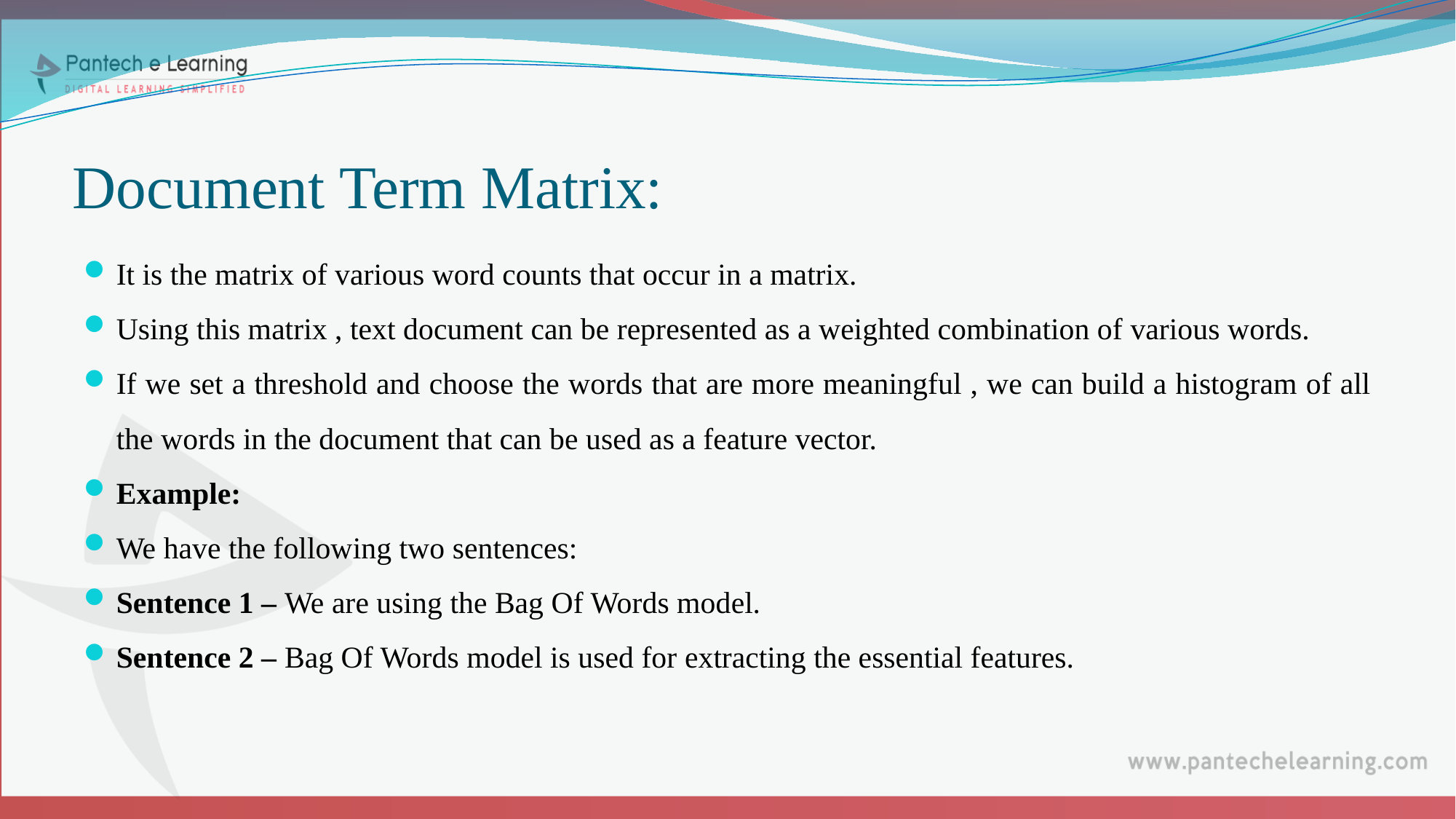

# Document Term Matrix:
It is the matrix of various word counts that occur in a matrix.
Using this matrix , text document can be represented as a weighted combination of various words.
If we set a threshold and choose the words that are more meaningful , we can build a histogram of all the words in the document that can be used as a feature vector.
Example:
We have the following two sentences:
Sentence 1 – We are using the Bag Of Words model.
Sentence 2 – Bag Of Words model is used for extracting the essential features.